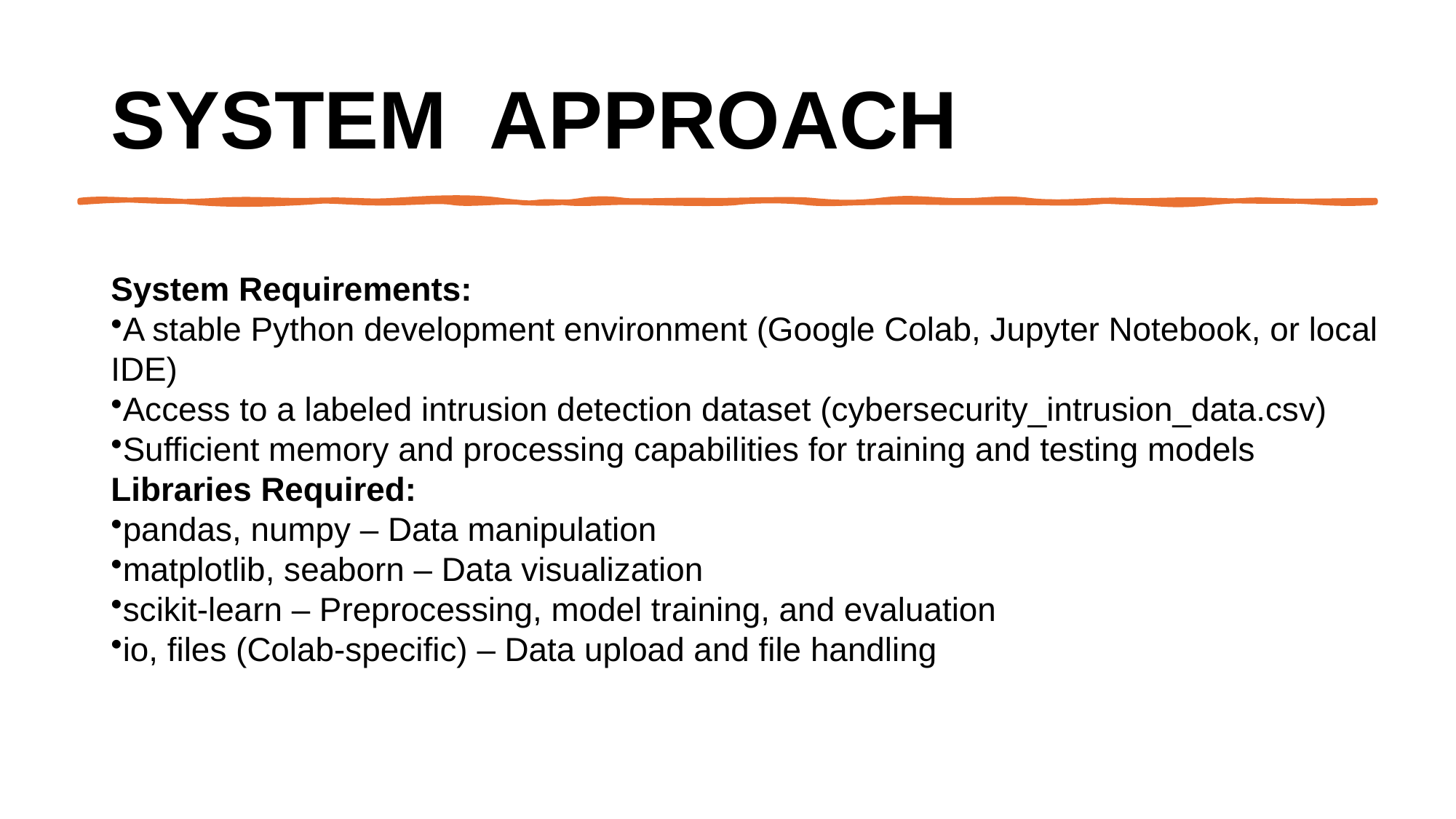

# System  Approach

System Requirements:
A stable Python development environment (Google Colab, Jupyter Notebook, or local IDE)
Access to a labeled intrusion detection dataset (cybersecurity_intrusion_data.csv)
Sufficient memory and processing capabilities for training and testing models
Libraries Required:
pandas, numpy – Data manipulation
matplotlib, seaborn – Data visualization
scikit-learn – Preprocessing, model training, and evaluation
io, files (Colab-specific) – Data upload and file handling